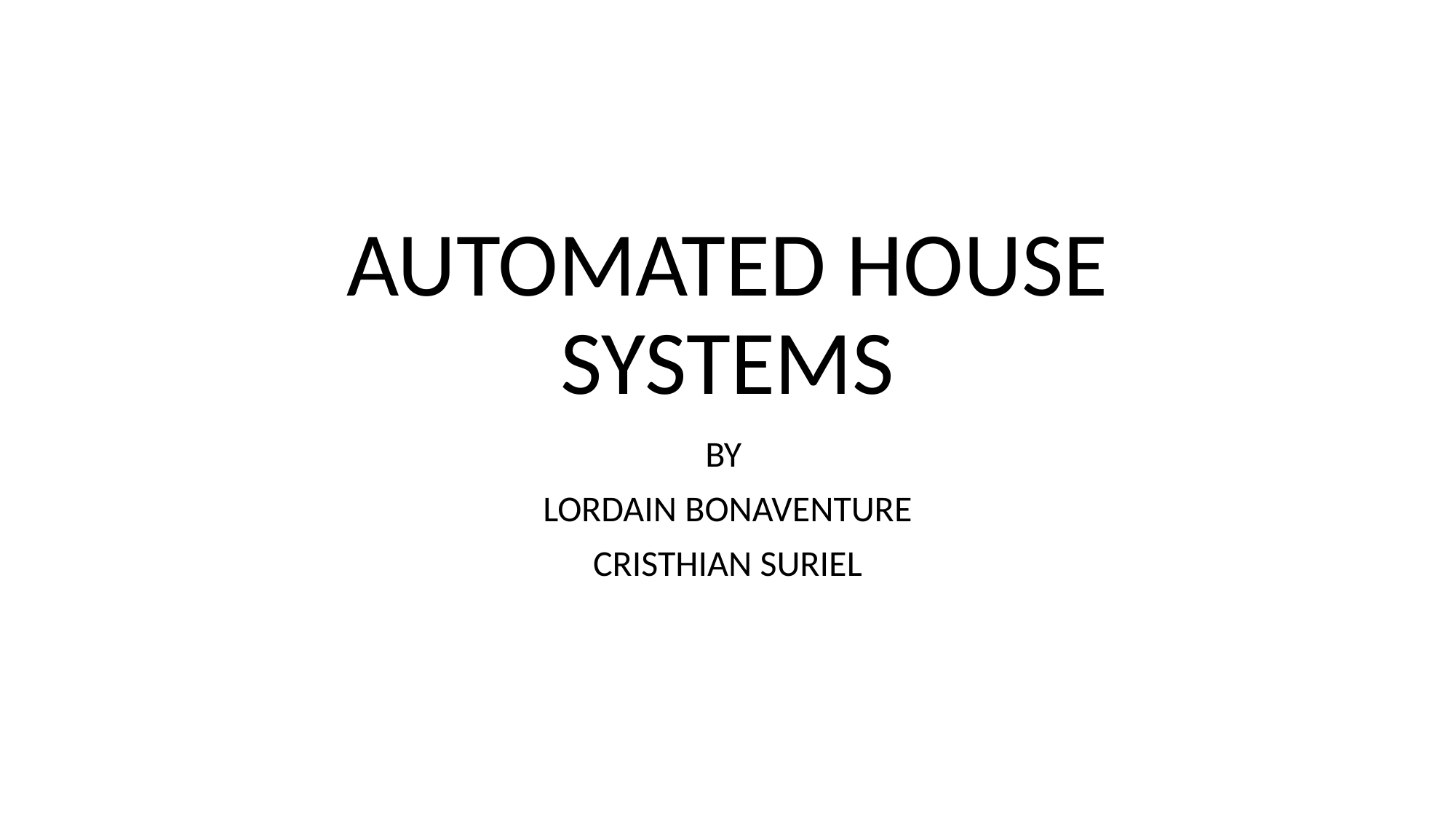

# AUTOMATED HOUSE SYSTEMS
BY
LORDAIN BONAVENTURE
CRISTHIAN SURIEL